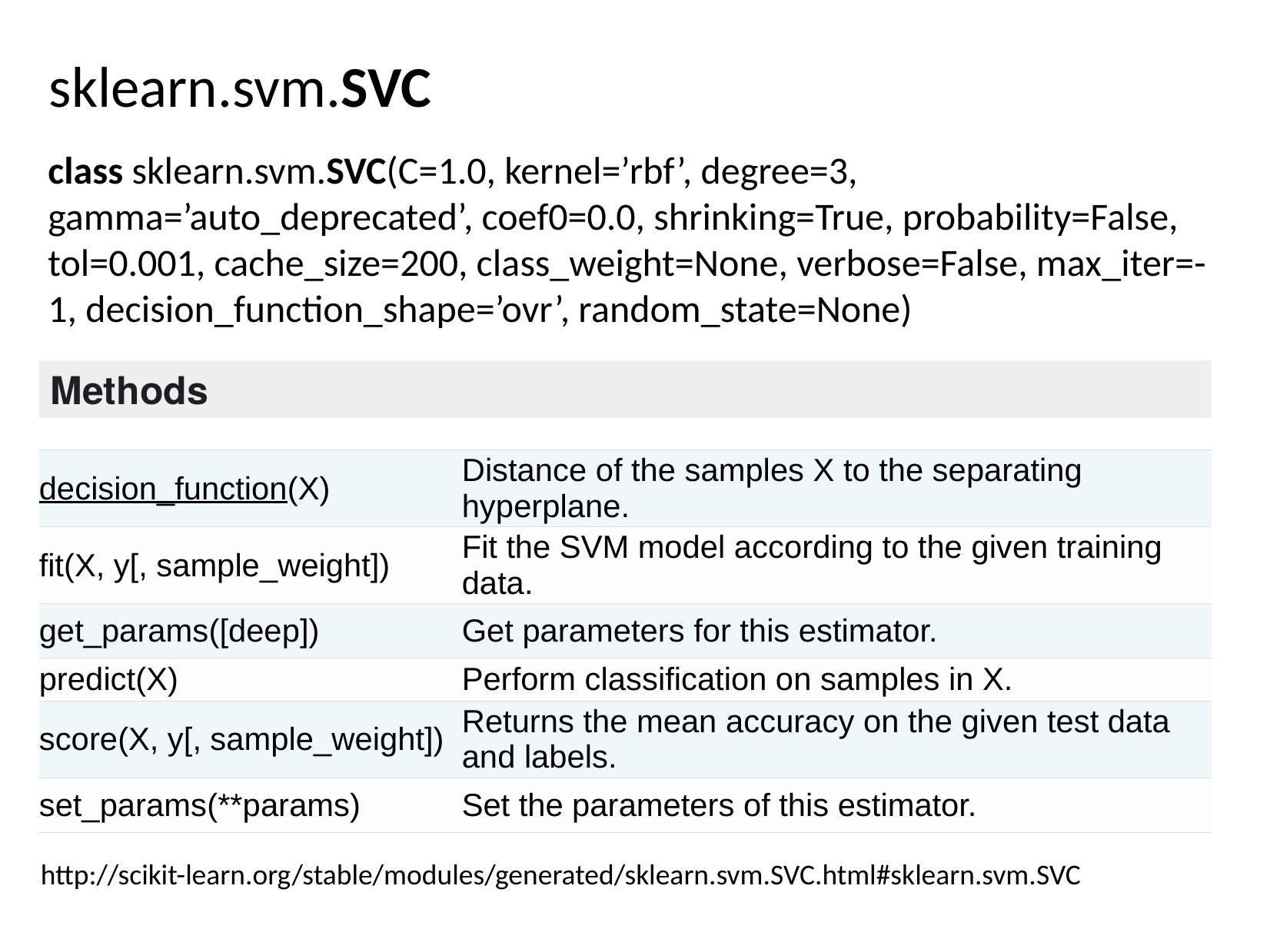

sklearn.svm.SVC
class sklearn.svm.SVC(C=1.0, kernel=’rbf’, degree=3, gamma=’auto_deprecated’, coef0=0.0, shrinking=True, probability=False, tol=0.001, cache_size=200, class_weight=None, verbose=False, max_iter=-1, decision_function_shape=’ovr’, random_state=None)
Methods
| decision\_function(X) | Distance of the samples X to the separating hyperplane. |
| --- | --- |
| fit(X, y[, sample\_weight]) | Fit the SVM model according to the given training data. |
| get\_params([deep]) | Get parameters for this estimator. |
| predict(X) | Perform classification on samples in X. |
| score(X, y[, sample\_weight]) | Returns the mean accuracy on the given test data and labels. |
| set\_params(\*\*params) | Set the parameters of this estimator. |
http://scikit-learn.org/stable/modules/generated/sklearn.svm.SVC.html#sklearn.svm.SVC